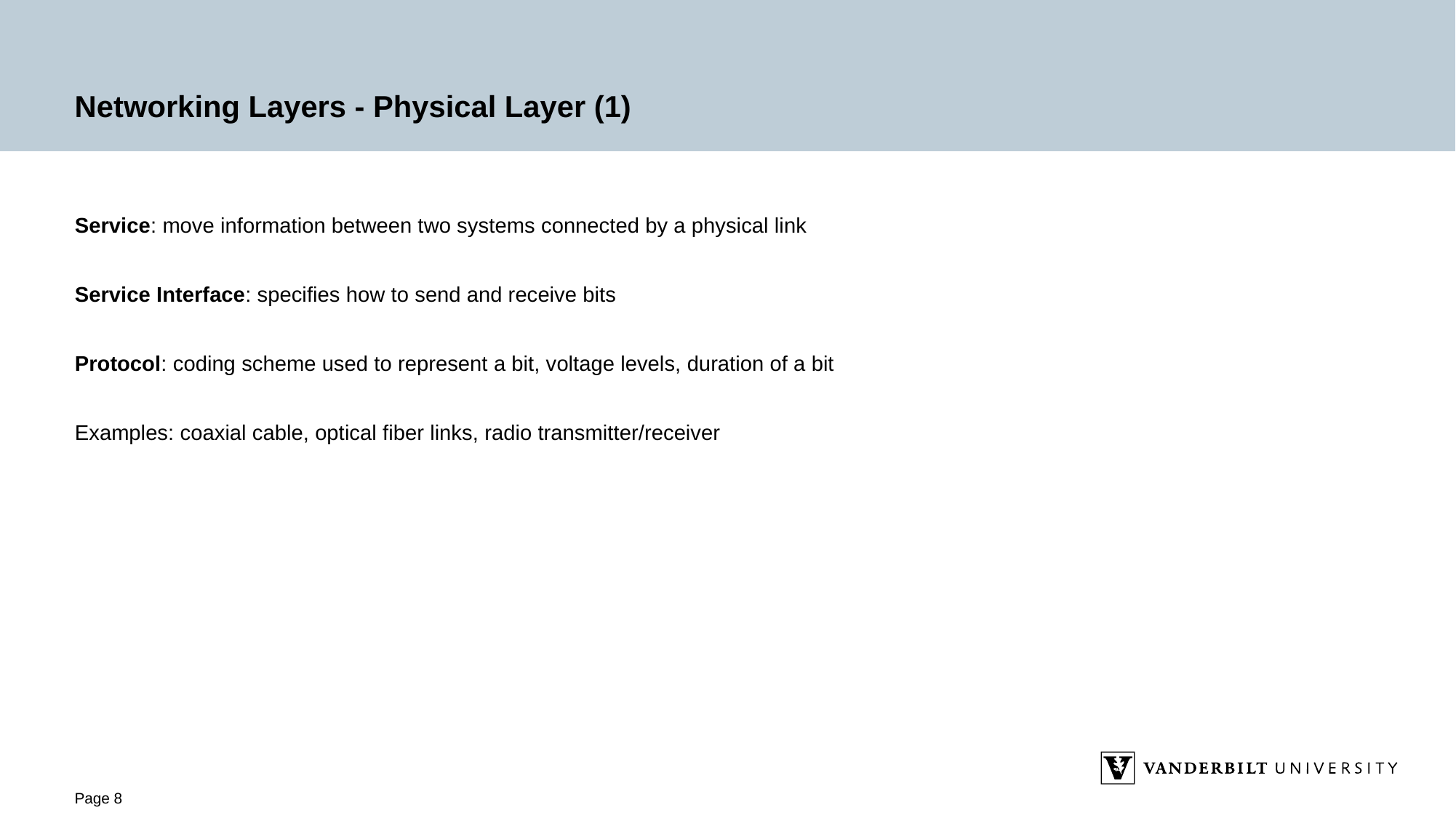

# Networking Layers - Physical Layer (1)
Service: move information between two systems connected by a physical link

Service Interface: specifies how to send and receive bits

Protocol: coding scheme used to represent a bit, voltage levels, duration of a bit

Examples: coaxial cable, optical fiber links, radio transmitter/receiver